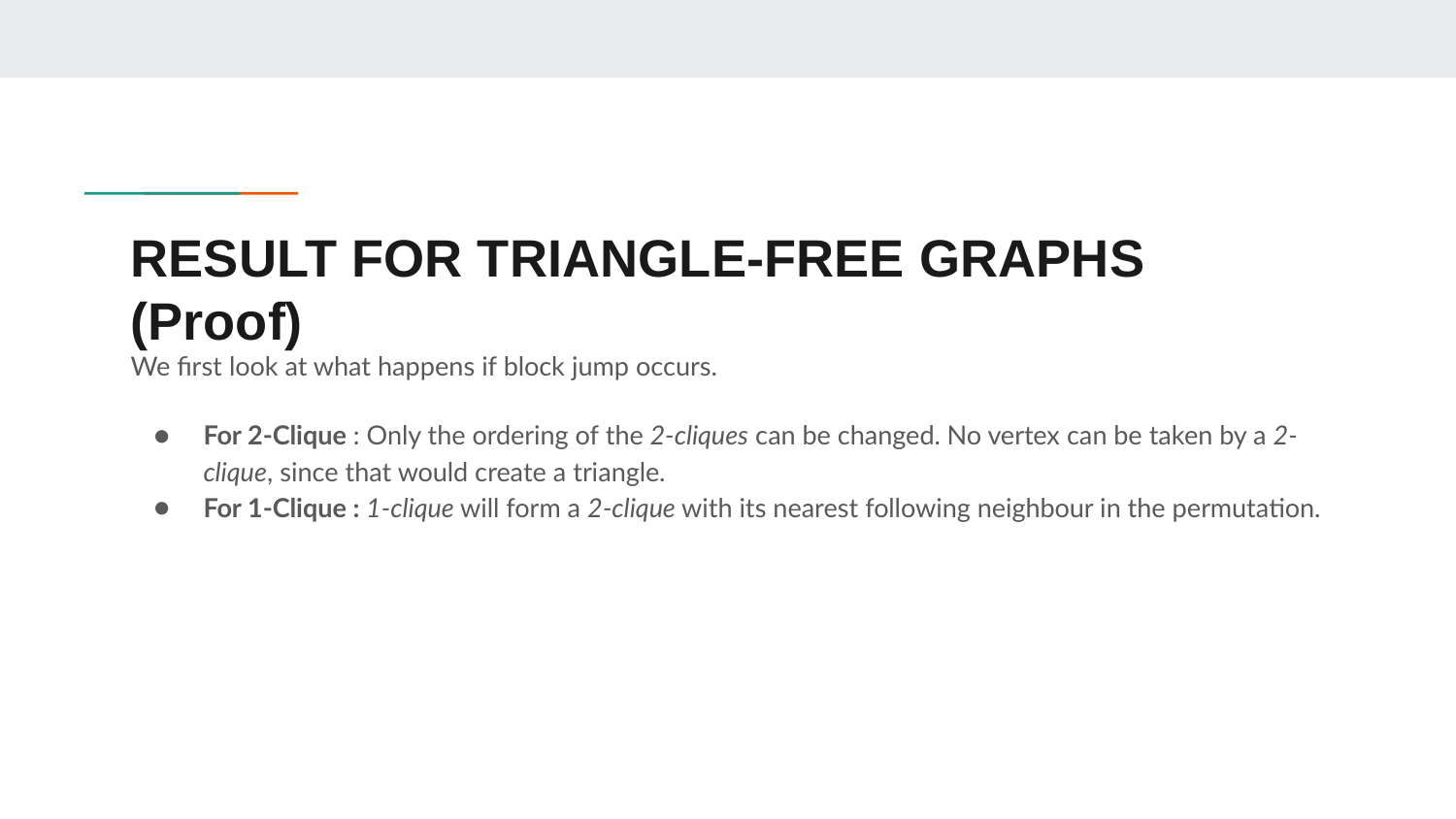

# RESULT FOR TRIANGLE-FREE GRAPHS (Proof)
We first look at what happens if block jump occurs.
For 2-Clique : Only the ordering of the 2-cliques can be changed. No vertex can be taken by a 2-clique, since that would create a triangle.
For 1-Clique : 1-clique will form a 2-clique with its nearest following neighbour in the permutation.